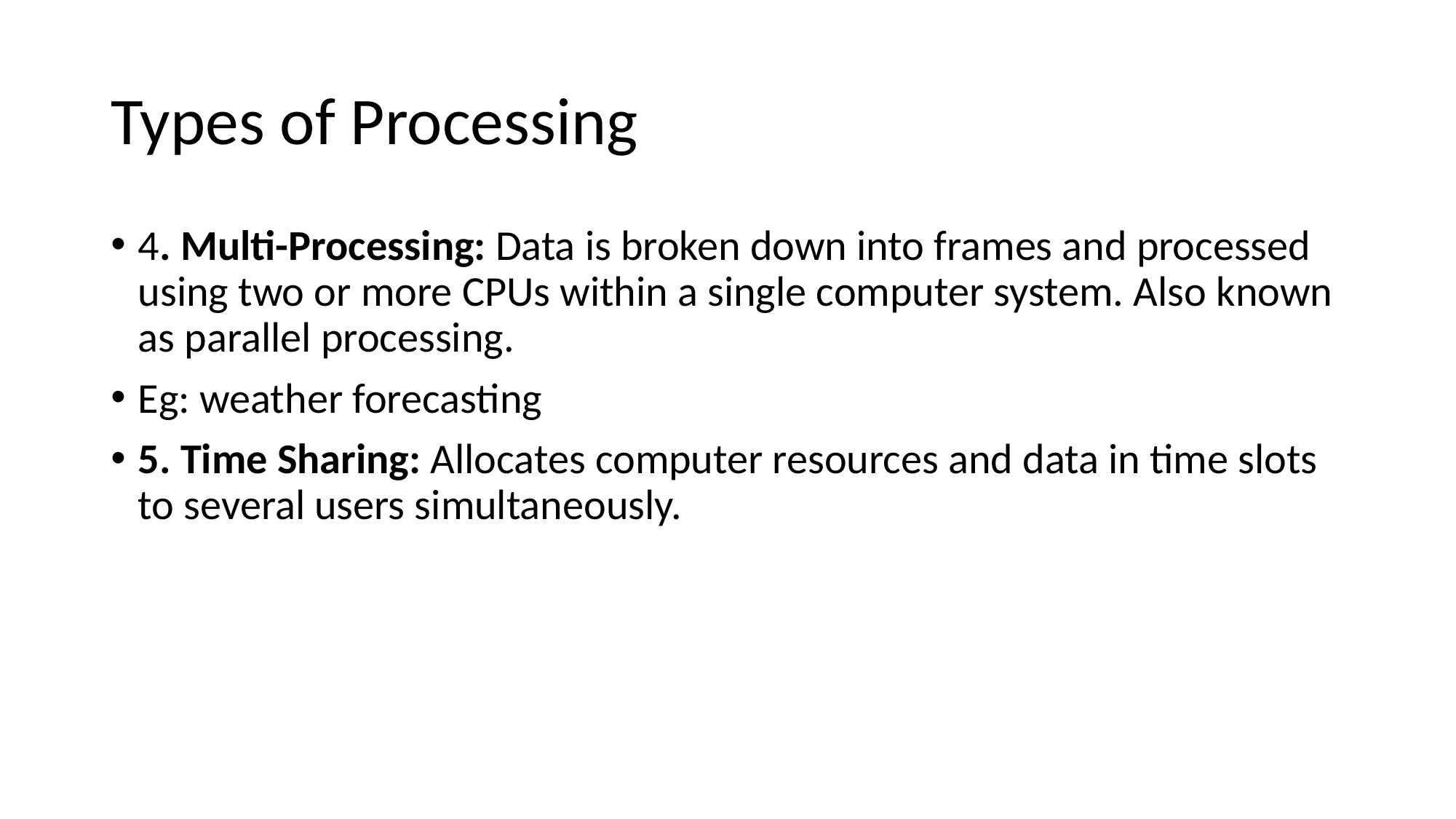

# Types of Processing
4. Multi-Processing: Data is broken down into frames and processed using two or more CPUs within a single computer system. Also known as parallel processing.
Eg: weather forecasting
5. Time Sharing: Allocates computer resources and data in time slots to several users simultaneously.